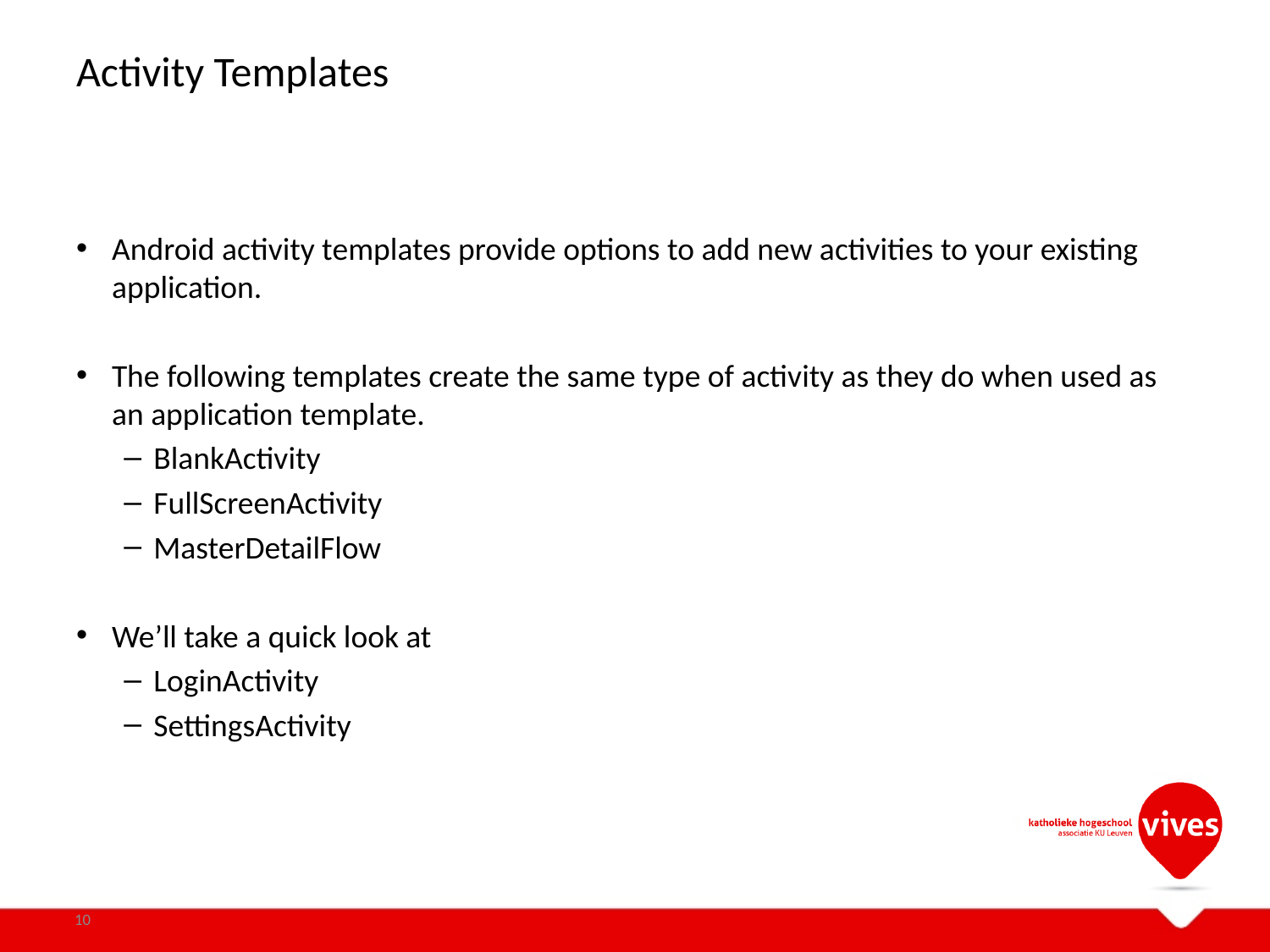

# Activity Templates
Android activity templates provide options to add new activities to your existing application.

The following templates create the same type of activity as they do when used as an application template.
BlankActivity
FullScreenActivity
MasterDetailFlow

We’ll take a quick look at
LoginActivity
SettingsActivity

10